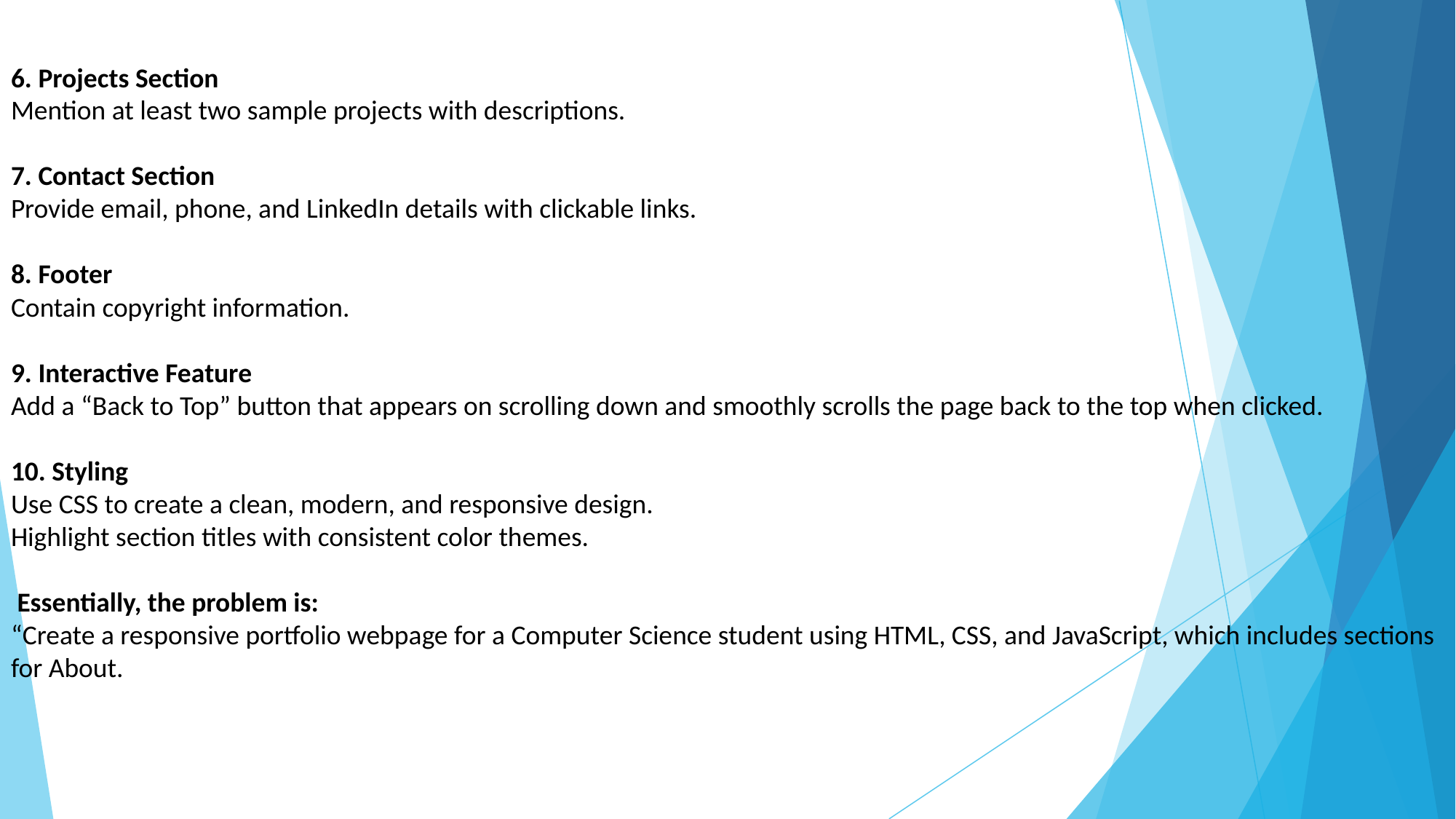

6. Projects Section
Mention at least two sample projects with descriptions.

7. Contact Section
Provide email, phone, and LinkedIn details with clickable links.

8. Footer
Contain copyright information.

9. Interactive Feature
Add a “Back to Top” button that appears on scrolling down and smoothly scrolls the page back to the top when clicked.

10. Styling
Use CSS to create a clean, modern, and responsive design.
Highlight section titles with consistent color themes.

 Essentially, the problem is:
“Create a responsive portfolio webpage for a Computer Science student using HTML, CSS, and JavaScript, which includes sections for About.